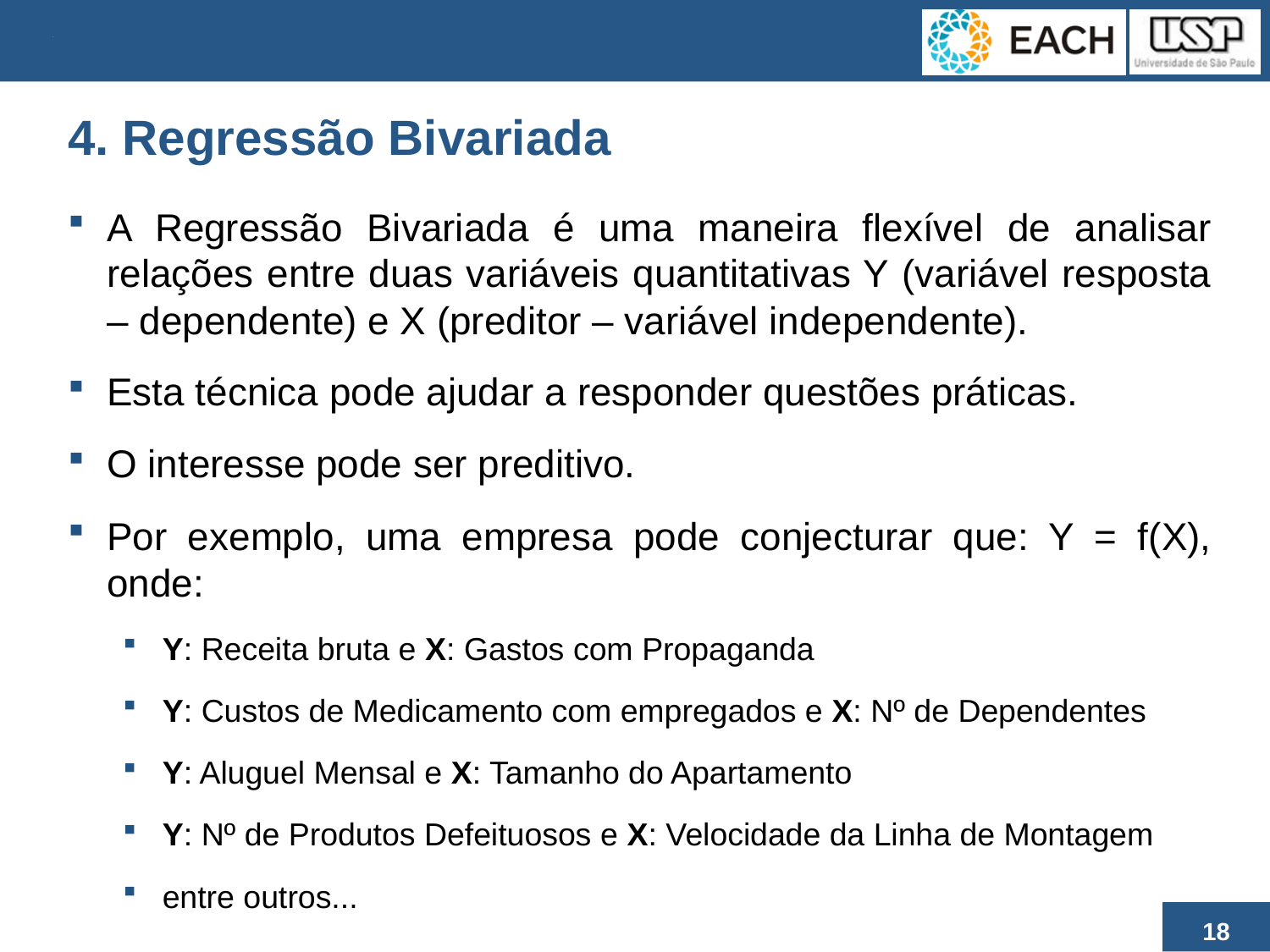

# 4. Regressão Bivariada
A Regressão Bivariada é uma maneira flexível de analisar relações entre duas variáveis quantitativas Y (variável resposta – dependente) e X (preditor – variável independente).
Esta técnica pode ajudar a responder questões práticas.
O interesse pode ser preditivo.
Por exemplo, uma empresa pode conjecturar que: Y = f(X), onde:
Y: Receita bruta e X: Gastos com Propaganda
Y: Custos de Medicamento com empregados e X: Nº de Dependentes
Y: Aluguel Mensal e X: Tamanho do Apartamento
Y: Nº de Produtos Defeituosos e X: Velocidade da Linha de Montagem
entre outros...